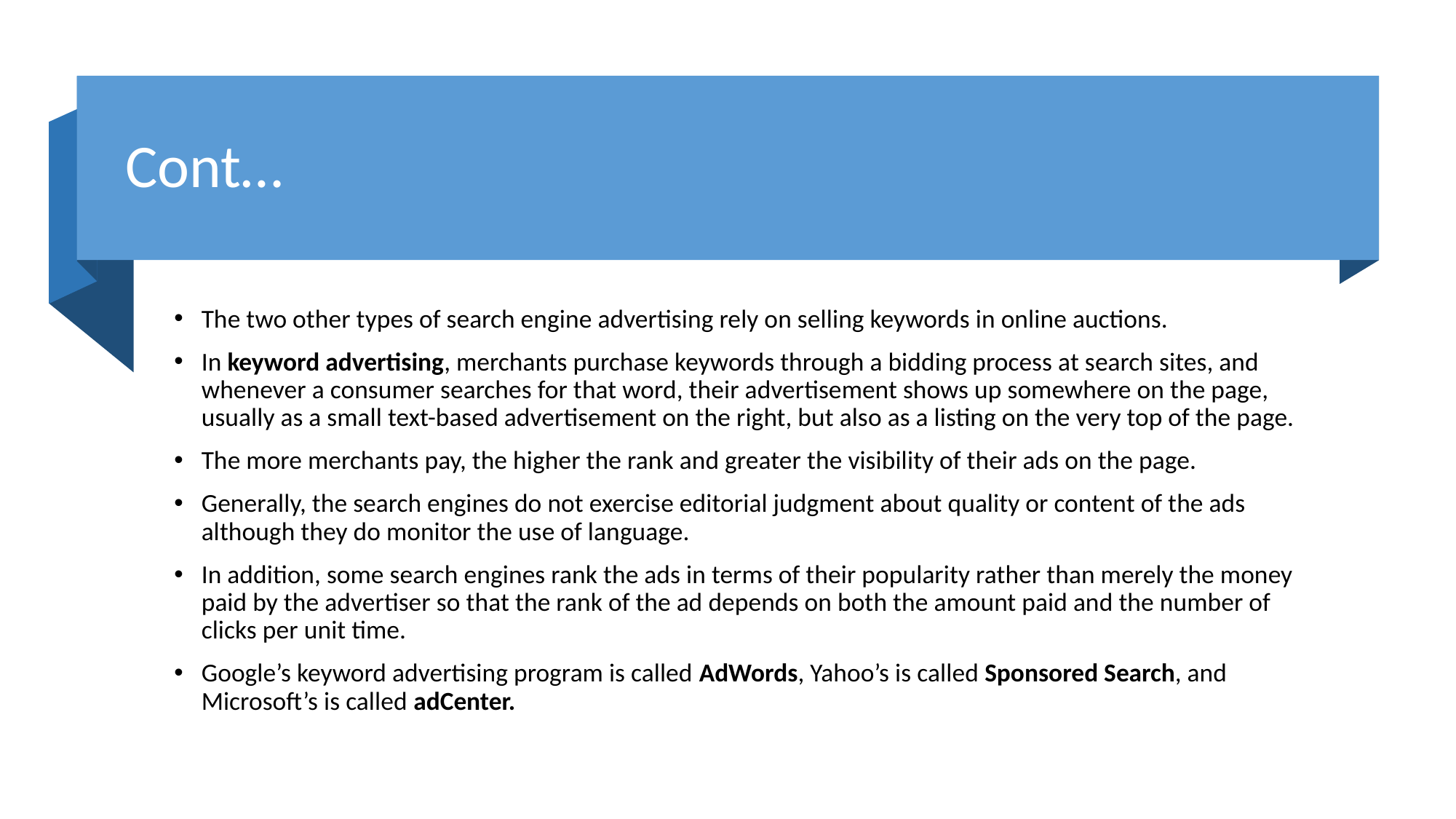

# Cont…

The two other types of search engine advertising rely on selling keywords in online auctions.
In keyword advertising, merchants purchase keywords through a bidding process at search sites, and whenever a consumer searches for that word, their advertisement shows up somewhere on the page, usually as a small text-based advertisement on the right, but also as a listing on the very top of the page.
The more merchants pay, the higher the rank and greater the visibility of their ads on the page.
Generally, the search engines do not exercise editorial judgment about quality or content of the ads although they do monitor the use of language.
In addition, some search engines rank the ads in terms of their popularity rather than merely the money paid by the advertiser so that the rank of the ad depends on both the amount paid and the number of clicks per unit time.
Google’s keyword advertising program is called AdWords, Yahoo’s is called Sponsored Search, and Microsoft’s is called adCenter.